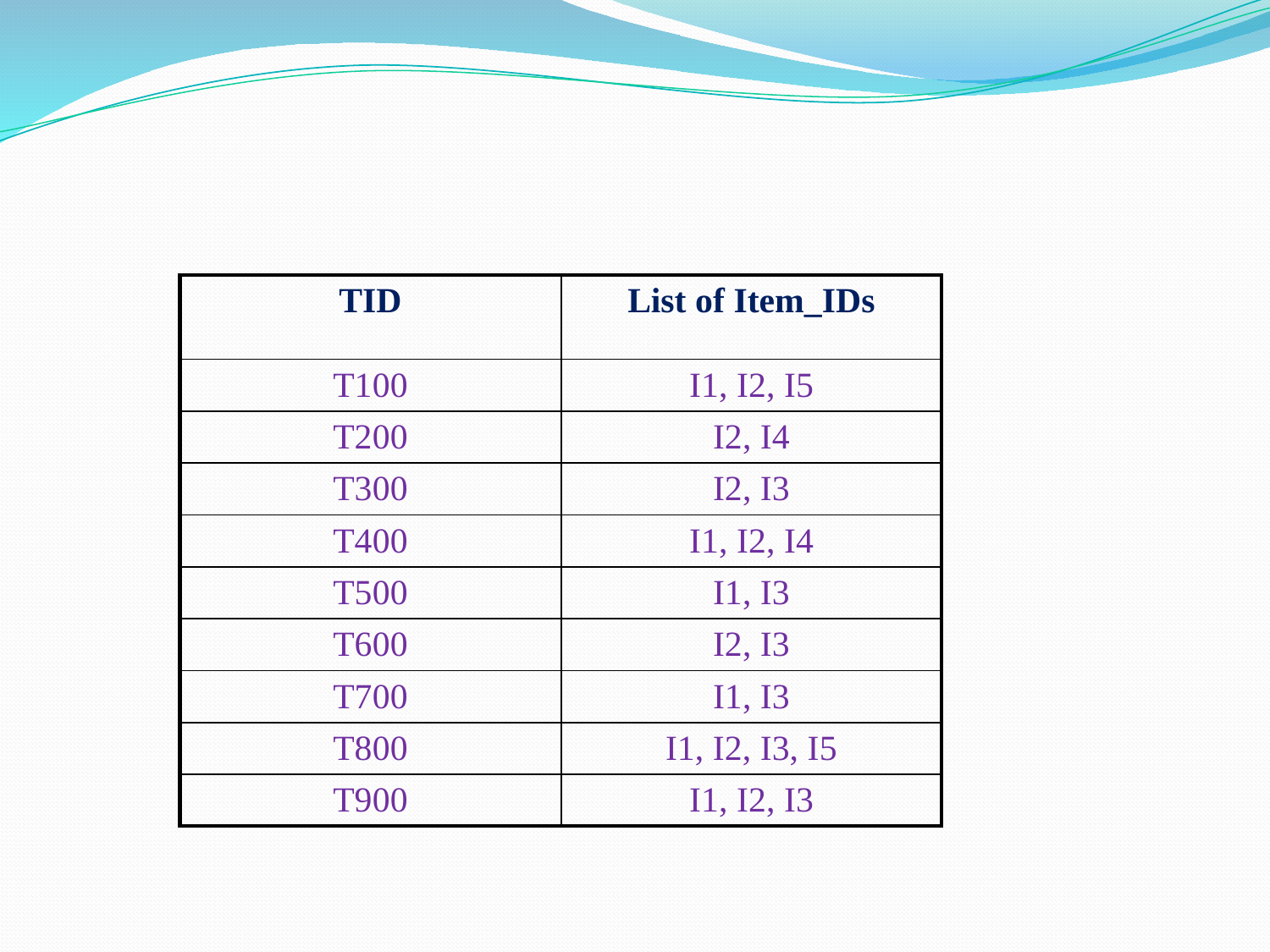

#

| TID | List of Item\_IDs |
| --- | --- |
| T100 | I1, I2, I5 |
| T200 | I2, I4 |
| T300 | I2, I3 |
| T400 | I1, I2, I4 |
| T500 | I1, I3 |
| T600 | I2, I3 |
| T700 | I1, I3 |
| T800 | I1, I2, I3, I5 |
| T900 | I1, I2, I3 |